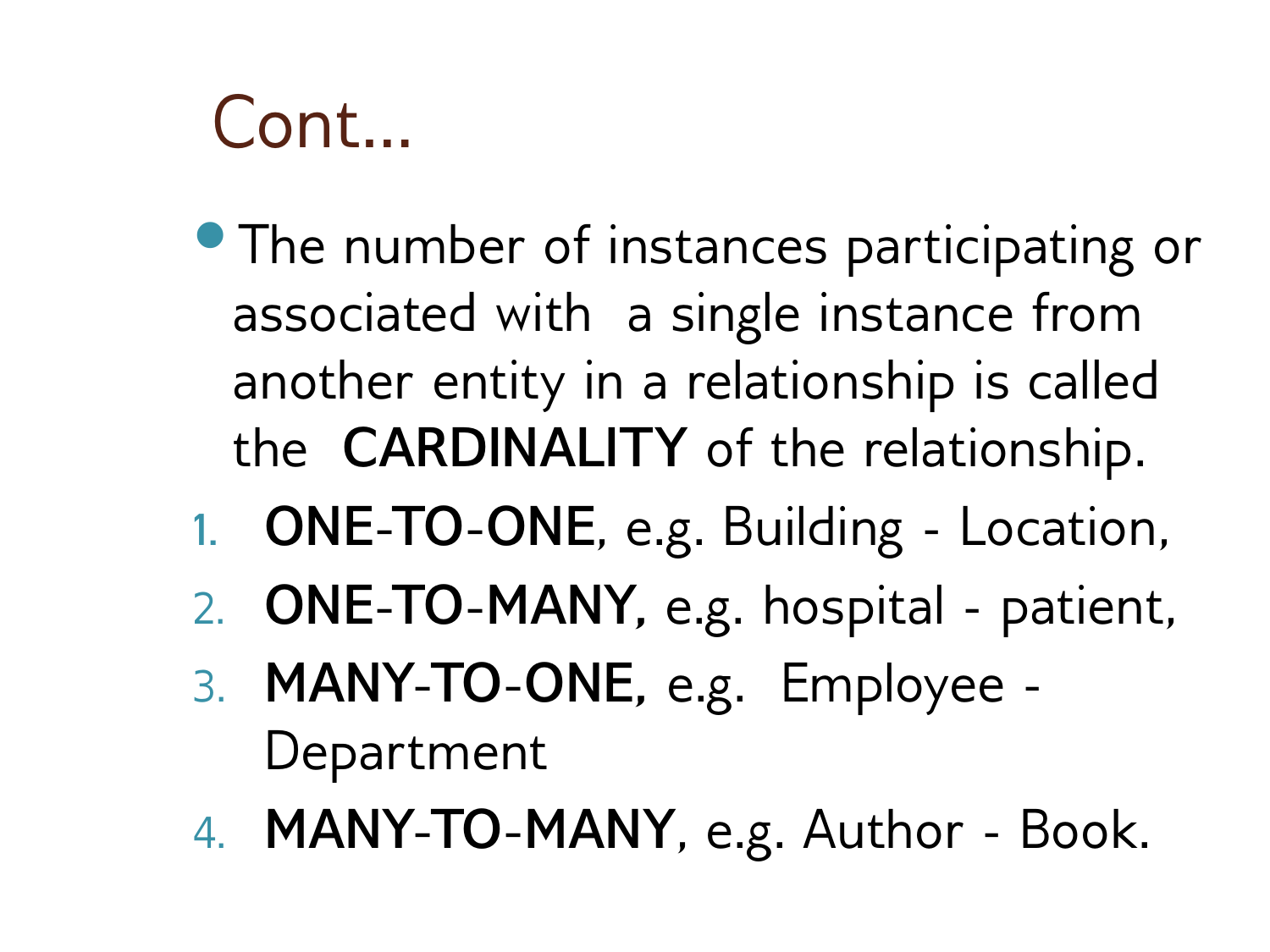

# Cont…
The number of instances participating or associated with  a single instance from another entity in a relationship is called the  CARDINALITY of the relationship.
ONE-TO-ONE, e.g. Building - Location,
ONE-TO-MANY, e.g. hospital - patient,
MANY-TO-ONE, e.g.  Employee - Department
MANY-TO-MANY, e.g. Author - Book.